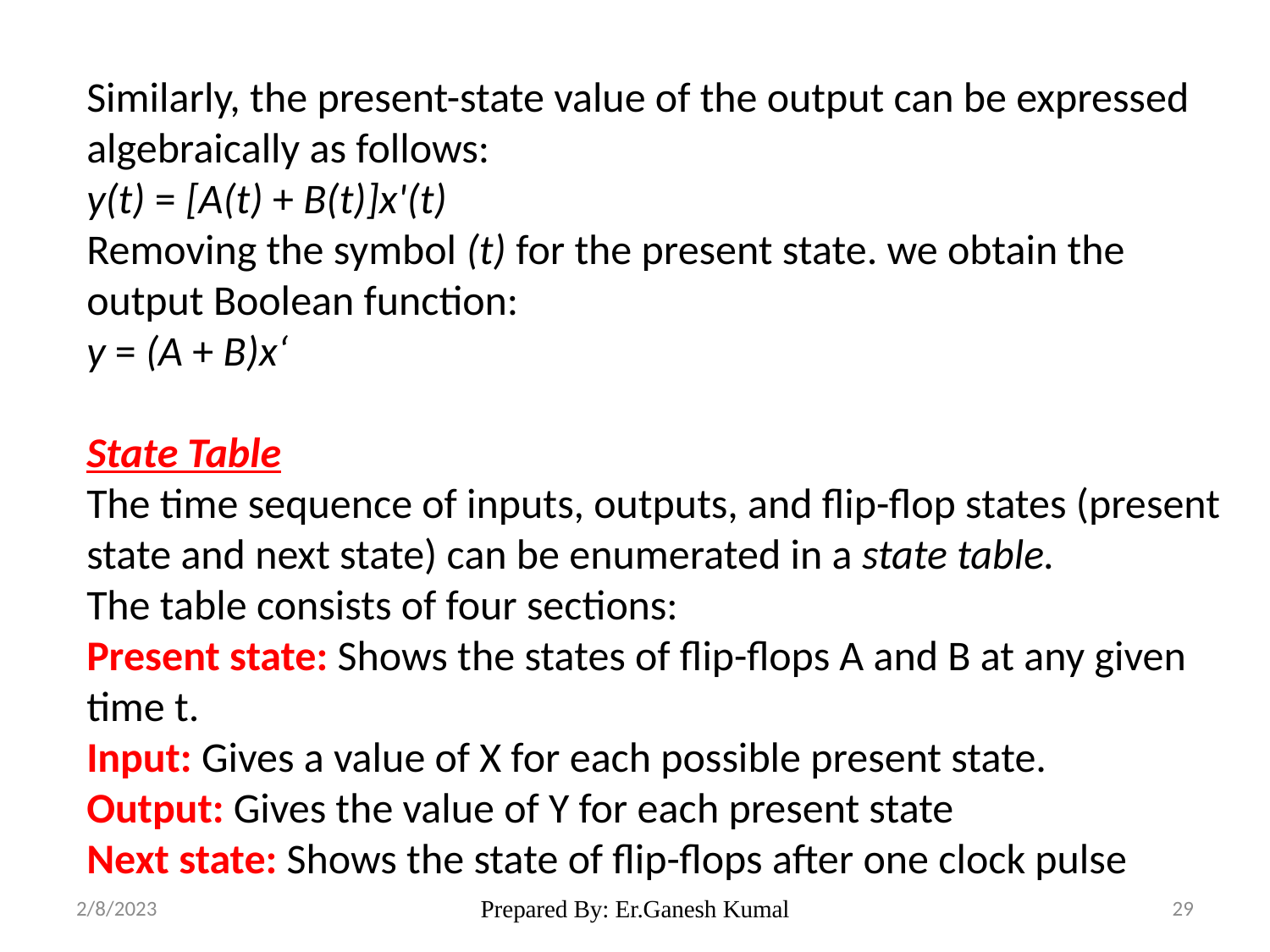

Similarly, the present-state value of the output can be expressed algebraically as follows:
y(t) = [A(t) + B(t)]x'(t)
Removing the symbol (t) for the present state. we obtain the output Boolean function:
y = (A + B)x‘

State Table
The time sequence of inputs, outputs, and flip-flop states (present state and next state) can be enumerated in a state table.
The table consists of four sections:
Present state: Shows the states of flip-flops A and B at any given time t.
Input: Gives a value of X for each possible present state.
Output: Gives the value of Y for each present state
Next state: Shows the state of flip-flops after one clock pulse
2/8/2023
Prepared By: Er.Ganesh Kumal
29